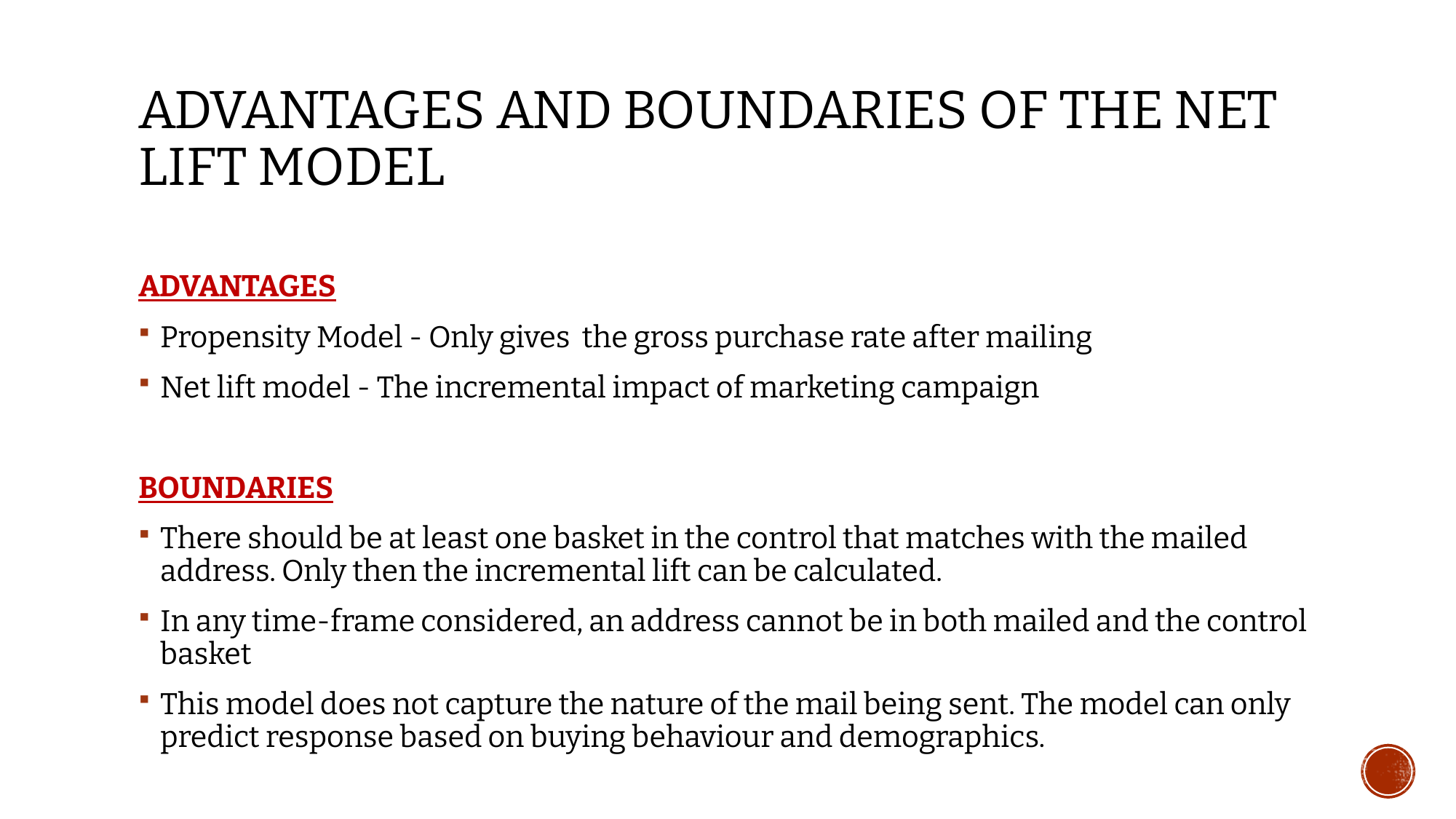

# Advantages and boundaries of the Net Lift Model

ADVANTAGES
Propensity Model - Only gives  the gross purchase rate after mailing
Net lift model - The incremental impact of marketing campaign

BOUNDARIES
There should be at least one basket in the control that matches with the mailed address. Only then the incremental lift can be calculated.
In any time-frame considered, an address cannot be in both mailed and the control basket
This model does not capture the nature of the mail being sent. The model can only predict response based on buying behaviour and demographics.